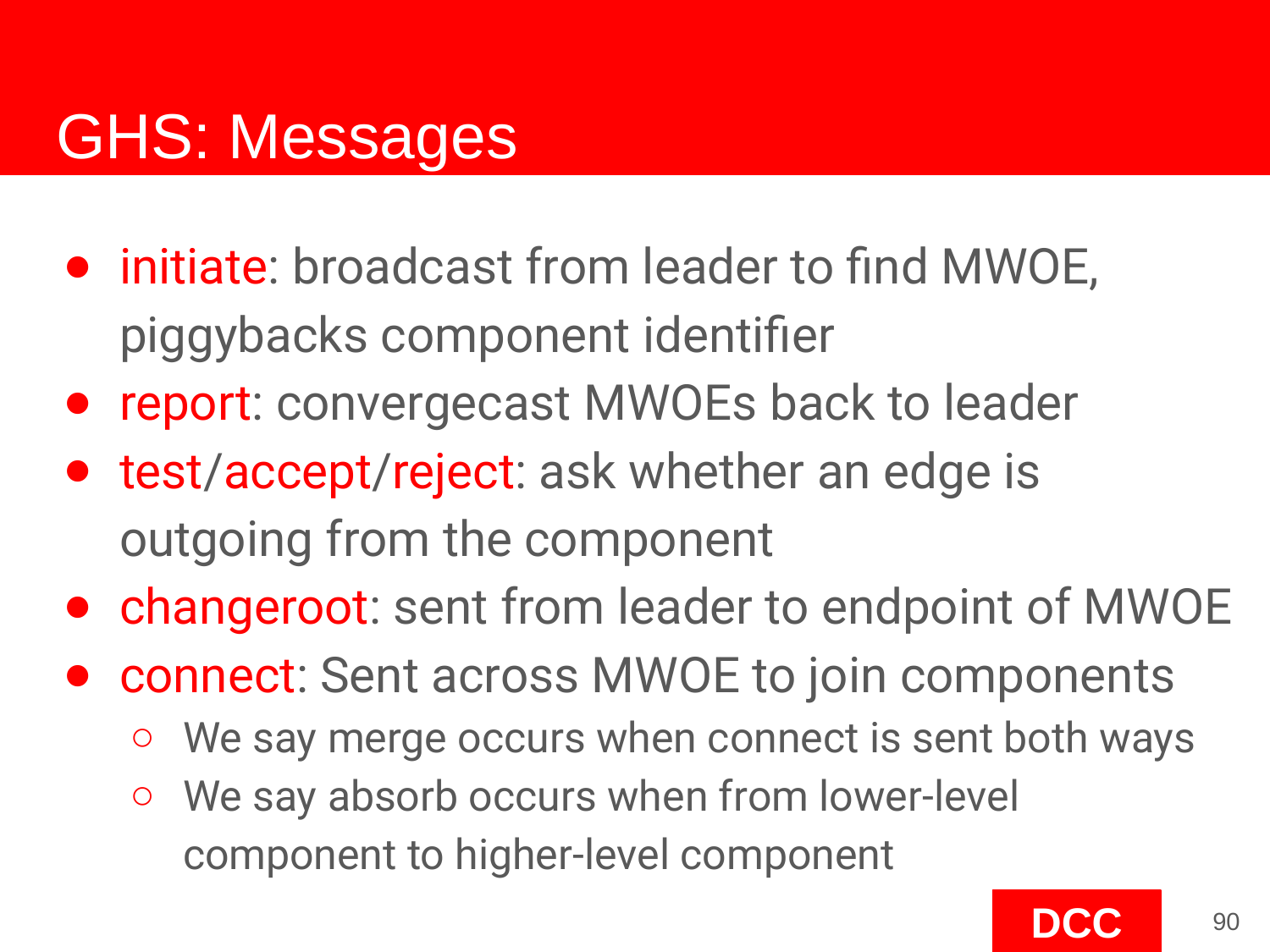

# GHS: Messages
initiate: broadcast from leader to find MWOE, piggybacks component identifier
report: convergecast MWOEs back to leader
test/accept/reject: ask whether an edge is outgoing from the component
changeroot: sent from leader to endpoint of MWOE
connect: Sent across MWOE to join components
We say merge occurs when connect is sent both ways
We say absorb occurs when from lower-level component to higher-level component
90